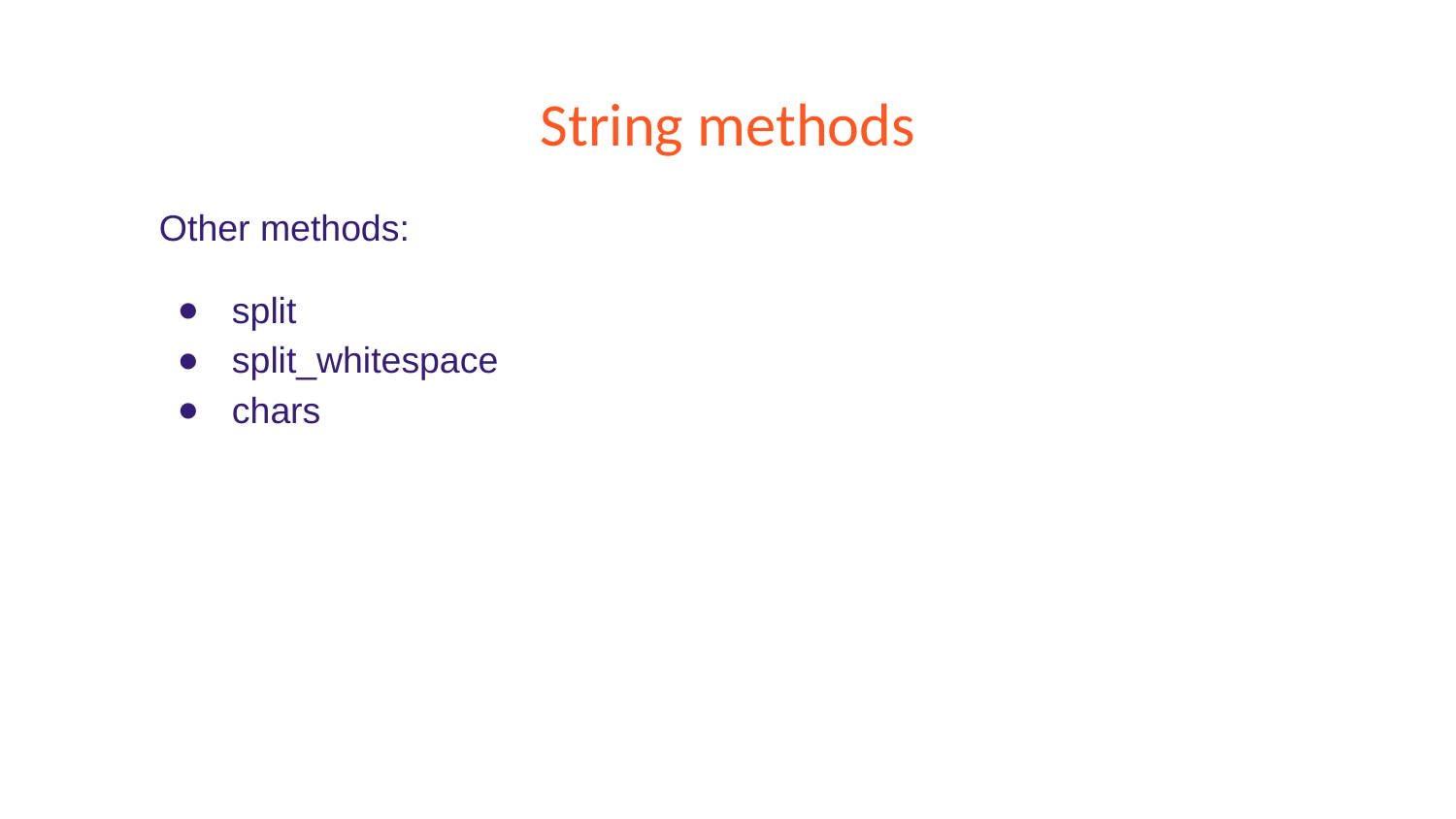

# String methods
Other methods:
split
split_whitespace
chars